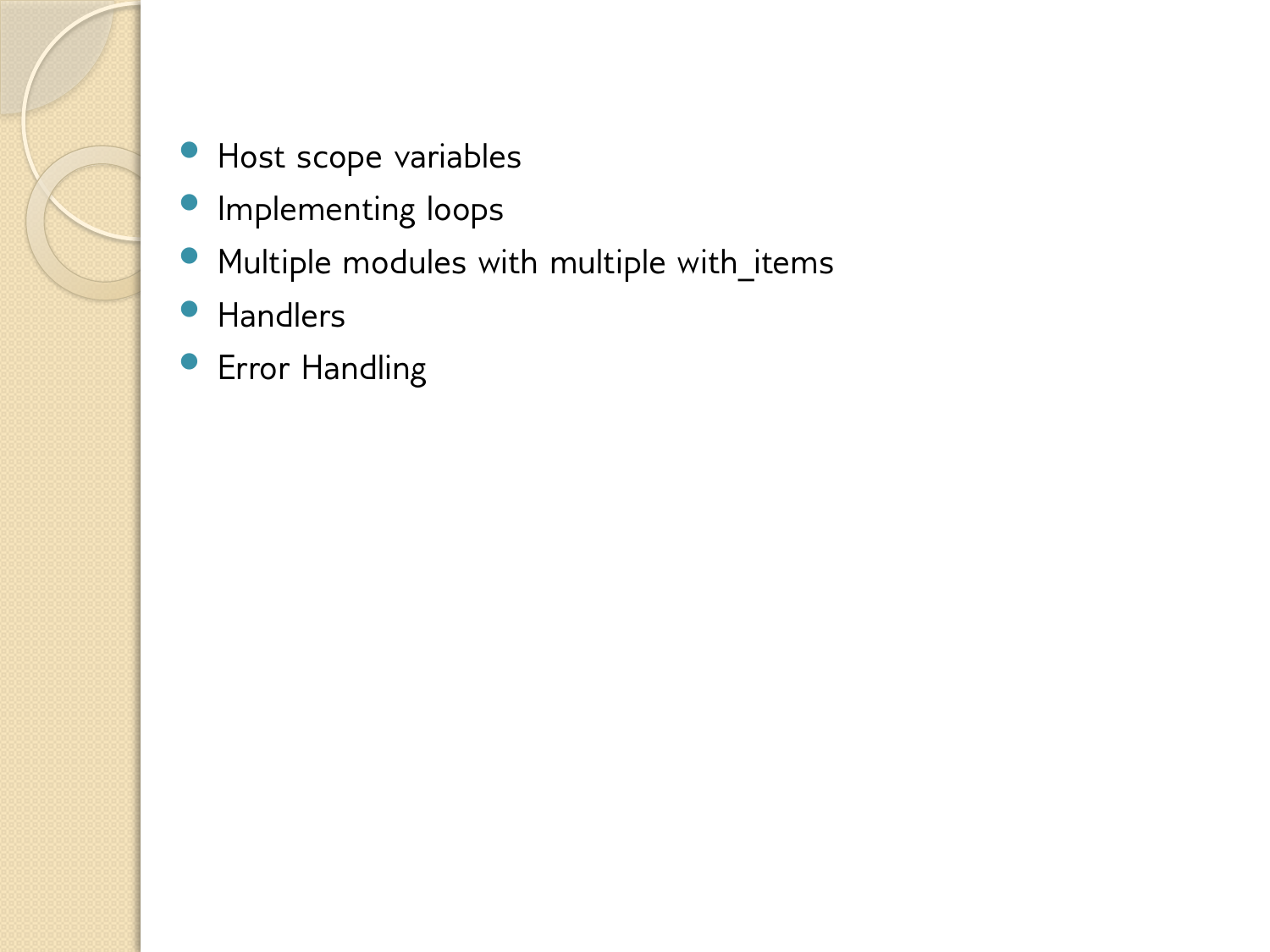

Host scope variables
Implementing loops
Multiple modules with multiple with_items
Handlers
Error Handling